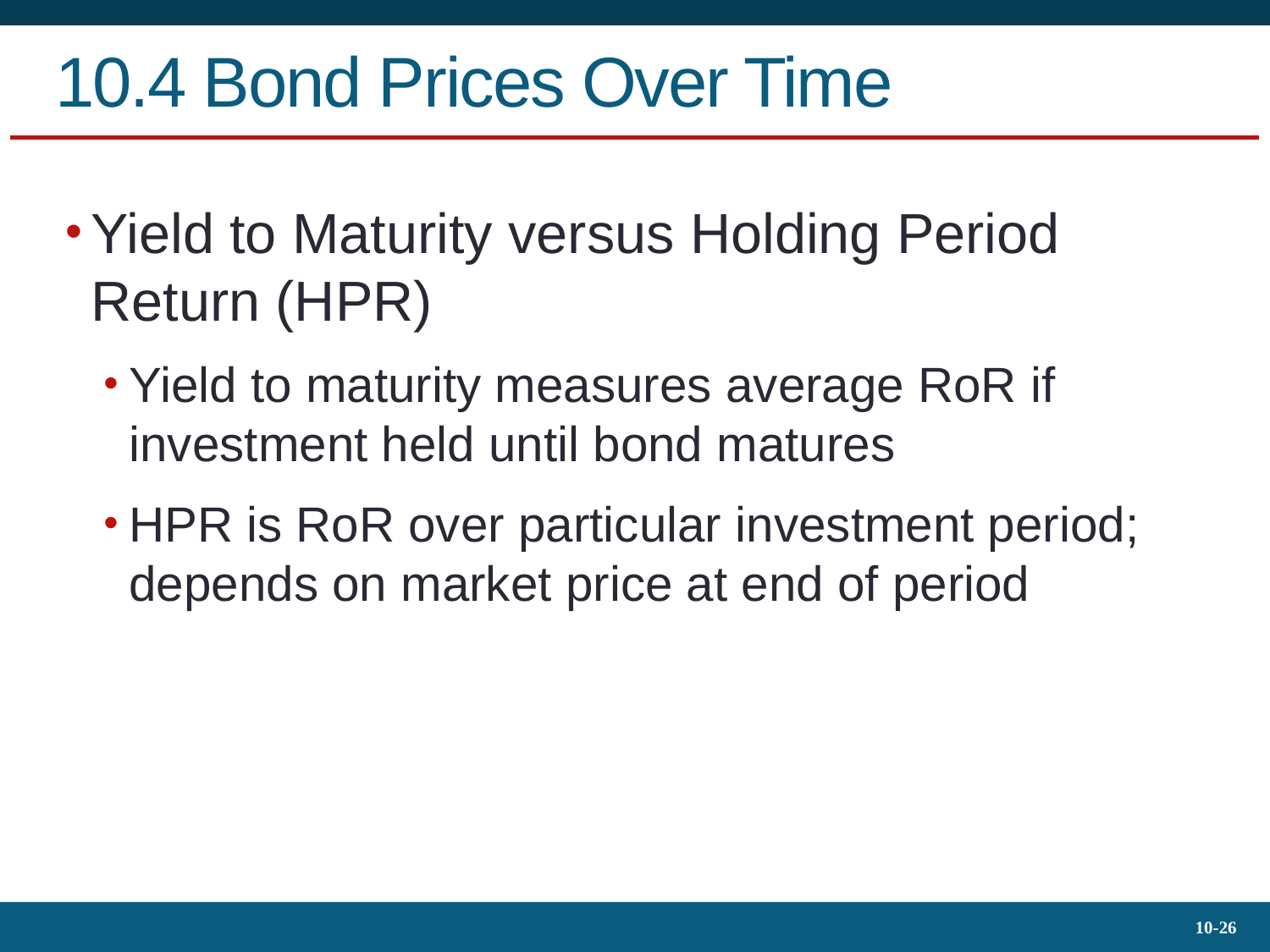

# 10.4 Bond Prices Over Time
Yield to Maturity versus Holding Period Return (HPR)
Yield to maturity measures average RoR if investment held until bond matures
HPR is RoR over particular investment period; depends on market price at end of period